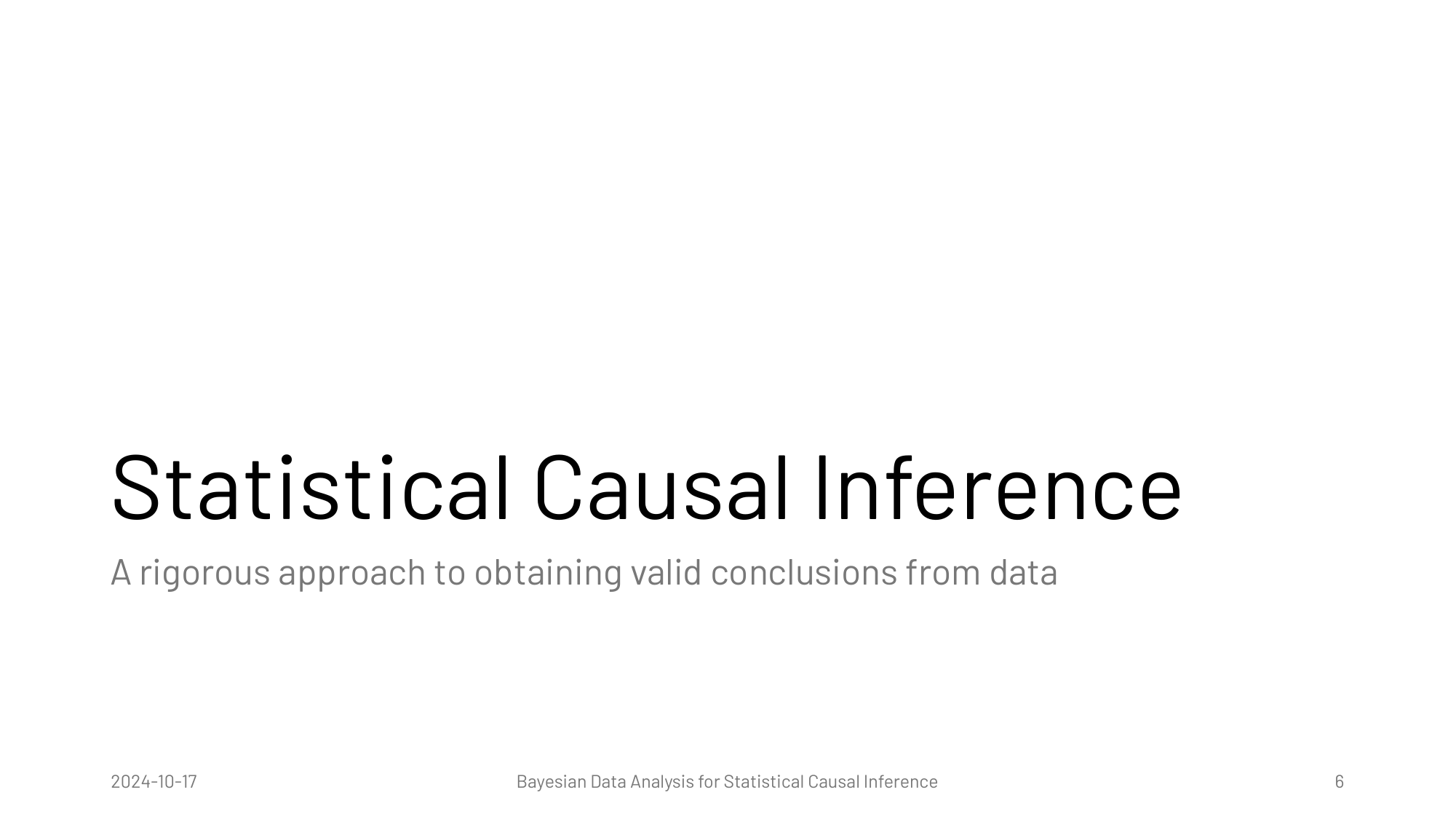

# Statistical Causal Inference
A rigorous approach to obtaining valid conclusions from data
2024-10-17
Bayesian Data Analysis for Statistical Causal Inference
6